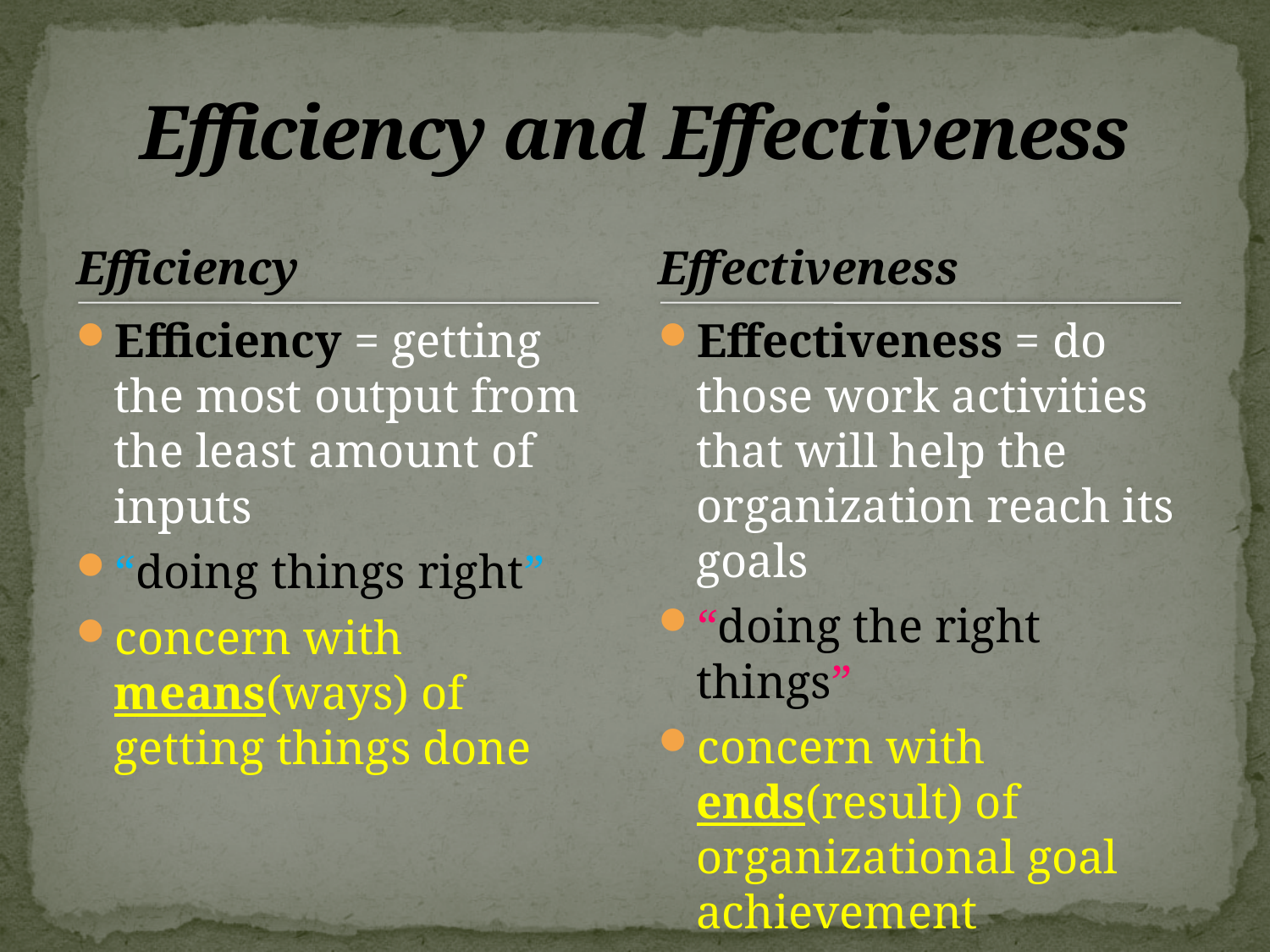

# Efficiency and Effectiveness
Efficiency
Effectiveness
Efficiency = getting the most output from the least amount of inputs
“doing things right”
concern with means(ways) of getting things done

Effectiveness = do those work activities that will help the organization reach its goals
“doing the right things”
concern with ends(result) of organizational goal achievement